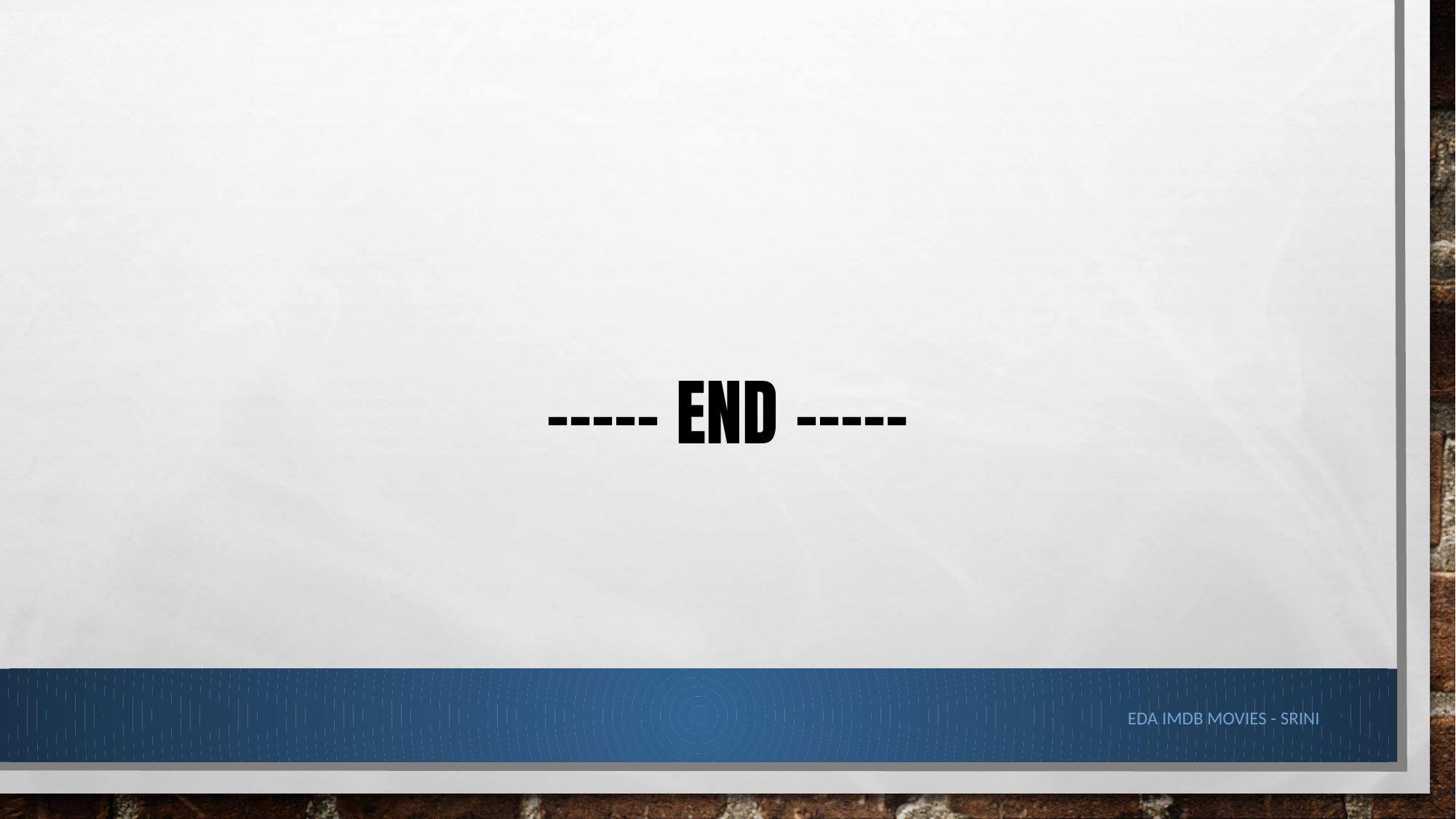

----- END -----
EDA IMDB movies - Srini